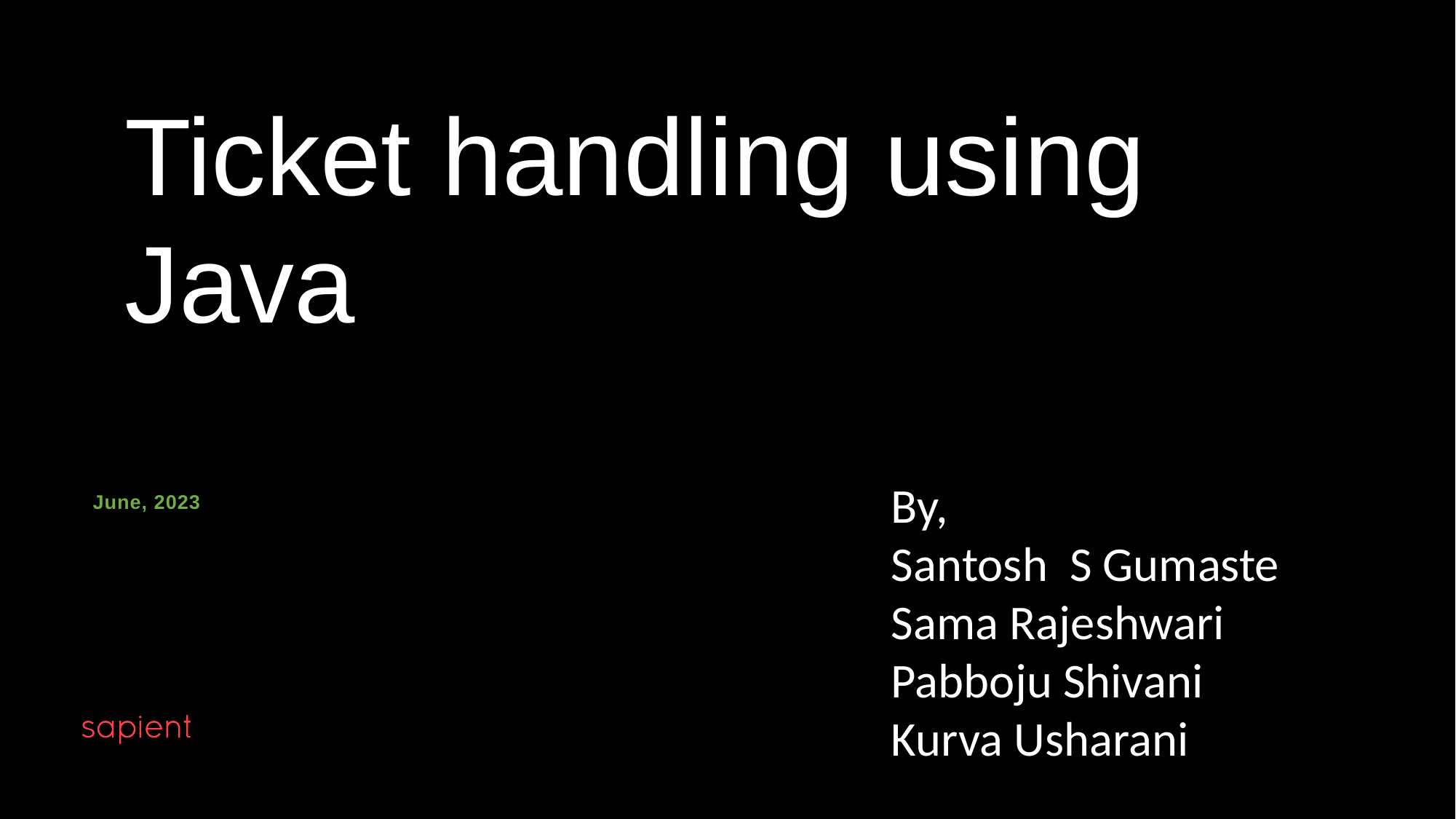

# Ticket handling using Java
By,
Santosh  S Gumaste
Sama Rajeshwari
Pabboju Shivani
Kurva Usharani
June, 2023